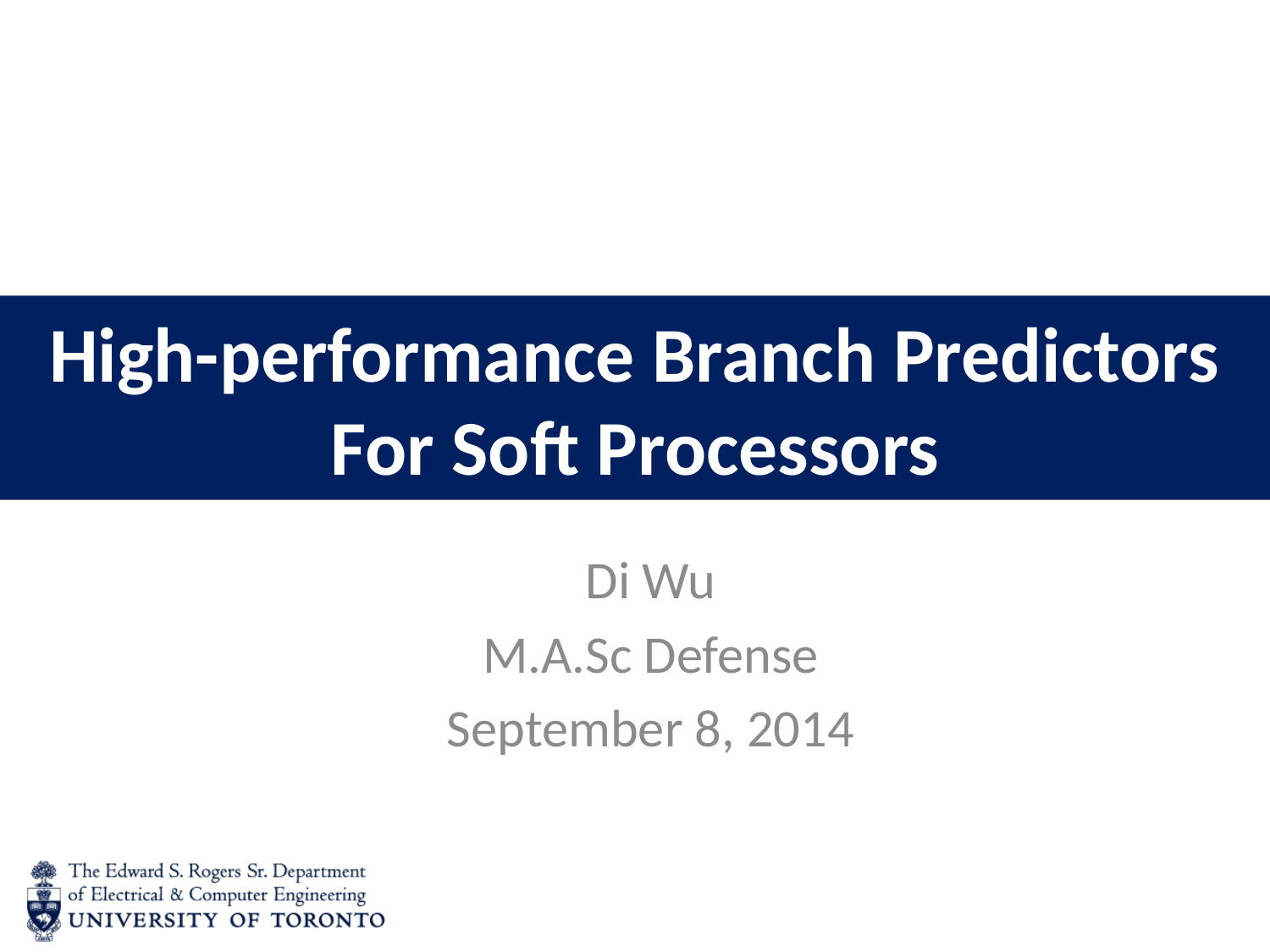

# High-performance Branch Predictors For Soft Processors
Di Wu
M.A.Sc Defense
September 8, 2014